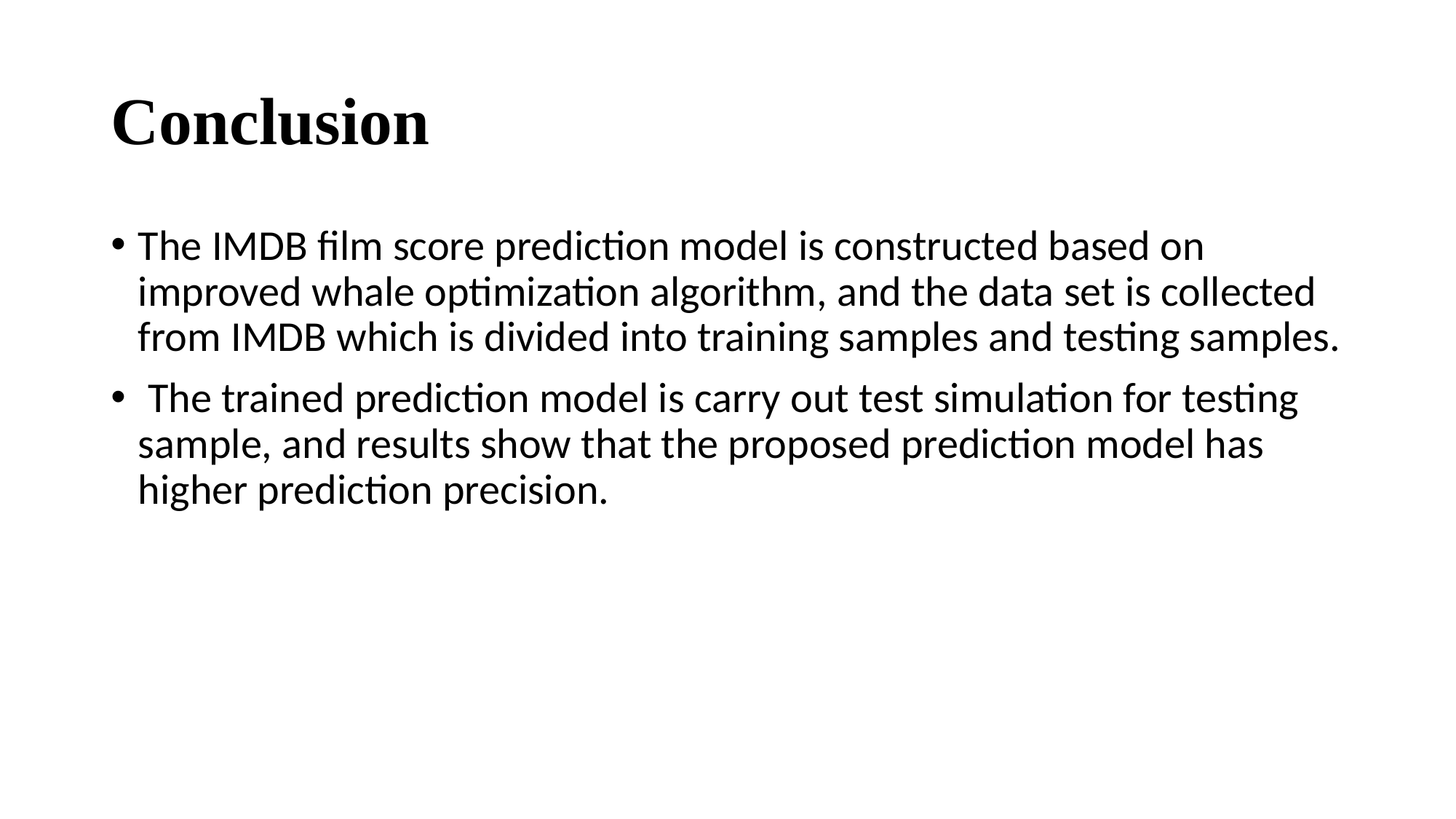

# Conclusion
The IMDB film score prediction model is constructed based on improved whale optimization algorithm, and the data set is collected from IMDB which is divided into training samples and testing samples.
 The trained prediction model is carry out test simulation for testing sample, and results show that the proposed prediction model has higher prediction precision.